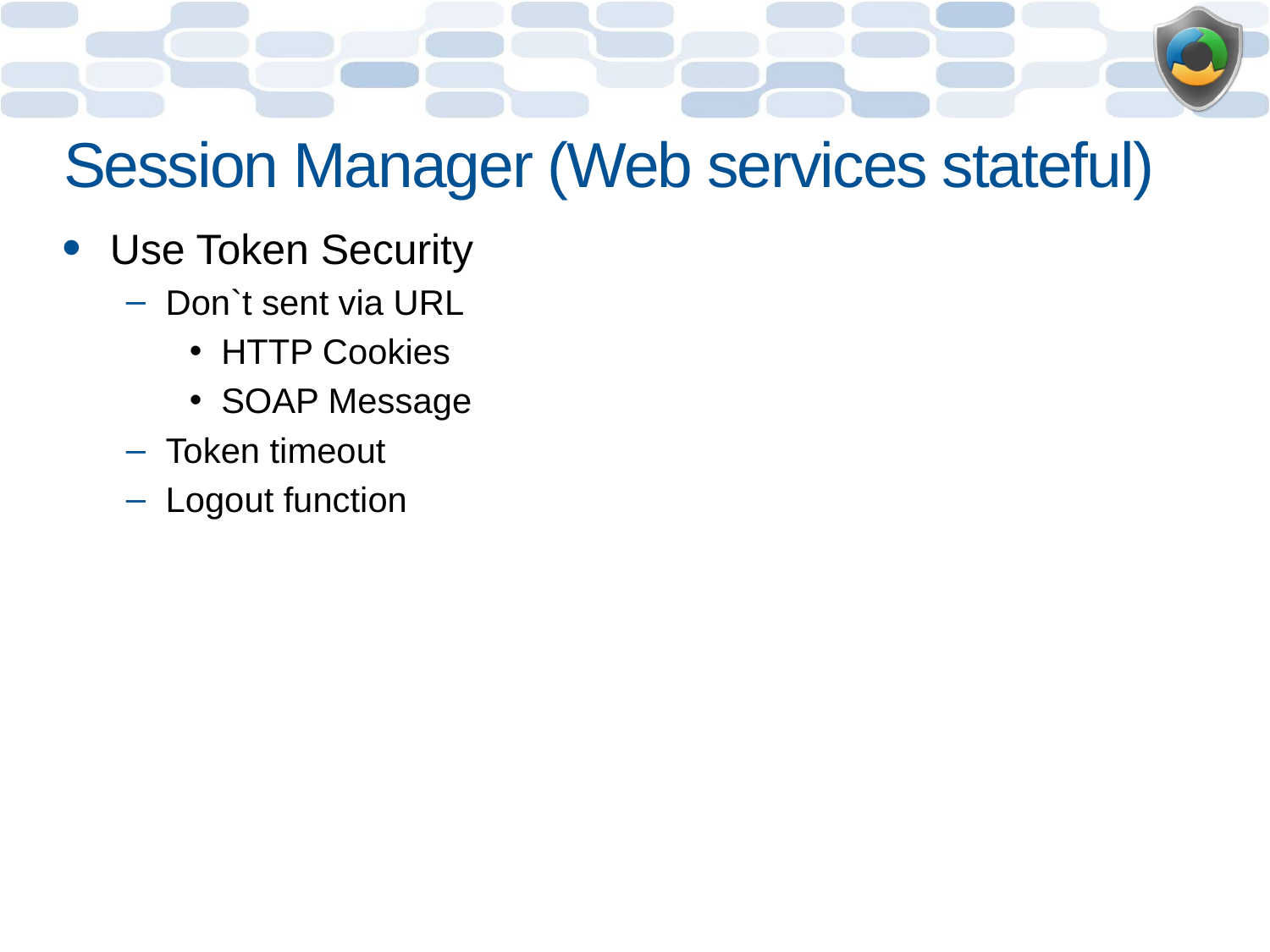

# Session Manager (Web services stateful)
Use Token Security
Don`t sent via URL
HTTP Cookies
SOAP Message
Token timeout
Logout function